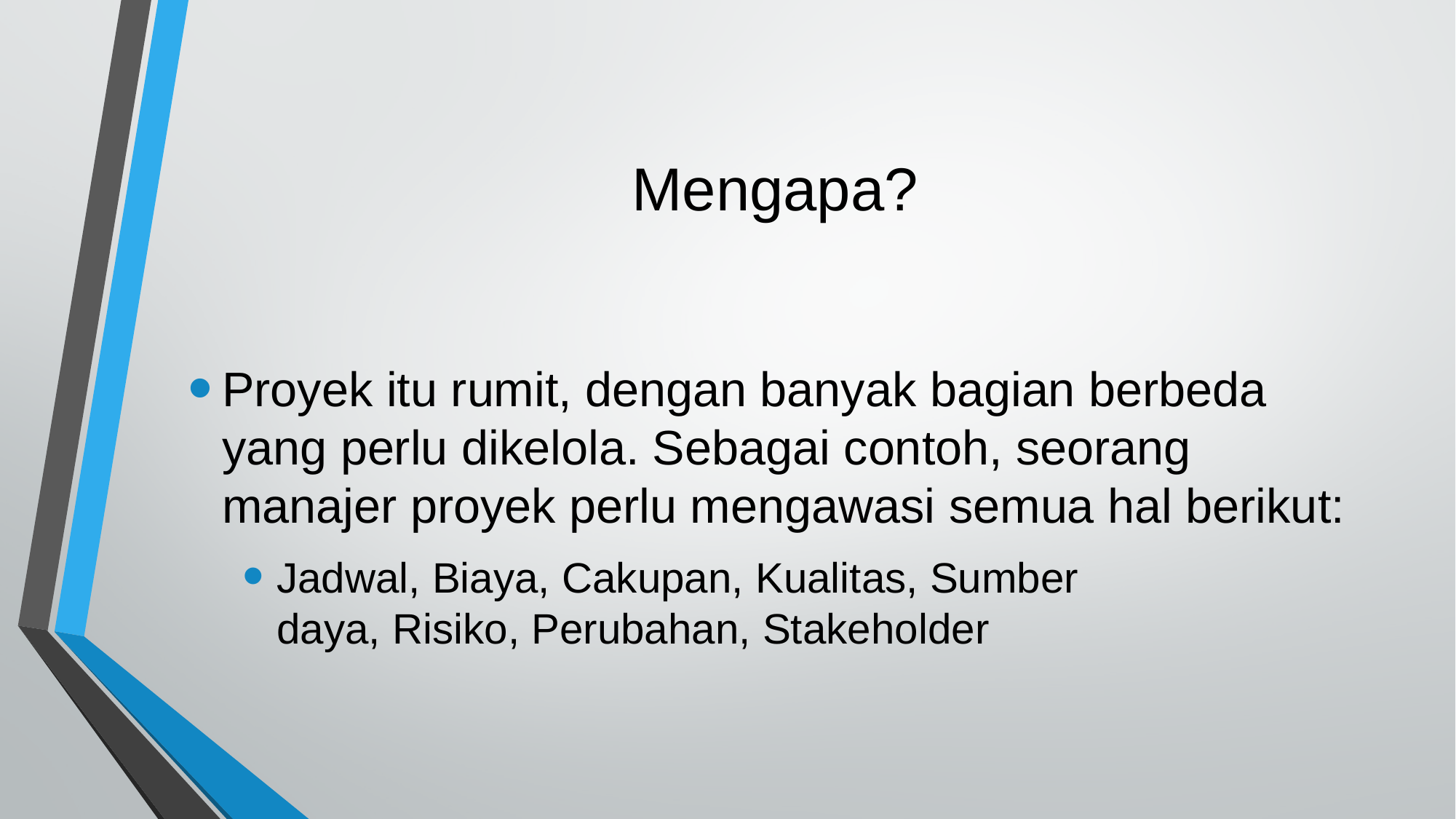

Mengapa?
Proyek itu rumit, dengan banyak bagian berbeda yang perlu dikelola. Sebagai contoh, seorang manajer proyek perlu mengawasi semua hal berikut:
Jadwal, Biaya, Cakupan, Kualitas, Sumber daya, Risiko, Perubahan, Stakeholder